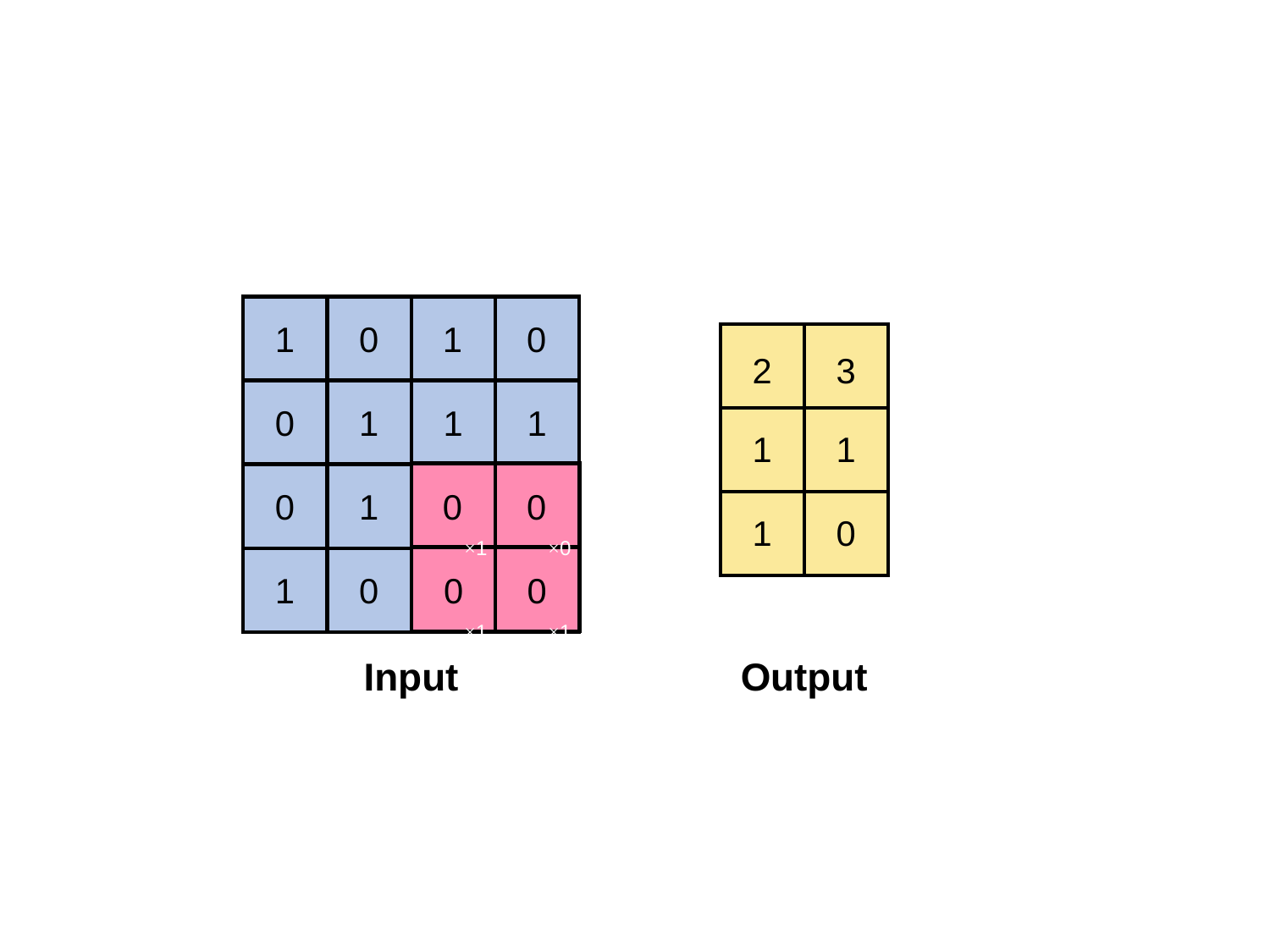

0
1
0
1
0
1
1
1
0
0
0
1
0
0
1
0

2

3
1
1

×1
×0
×1
×1
1
0
Input
Output